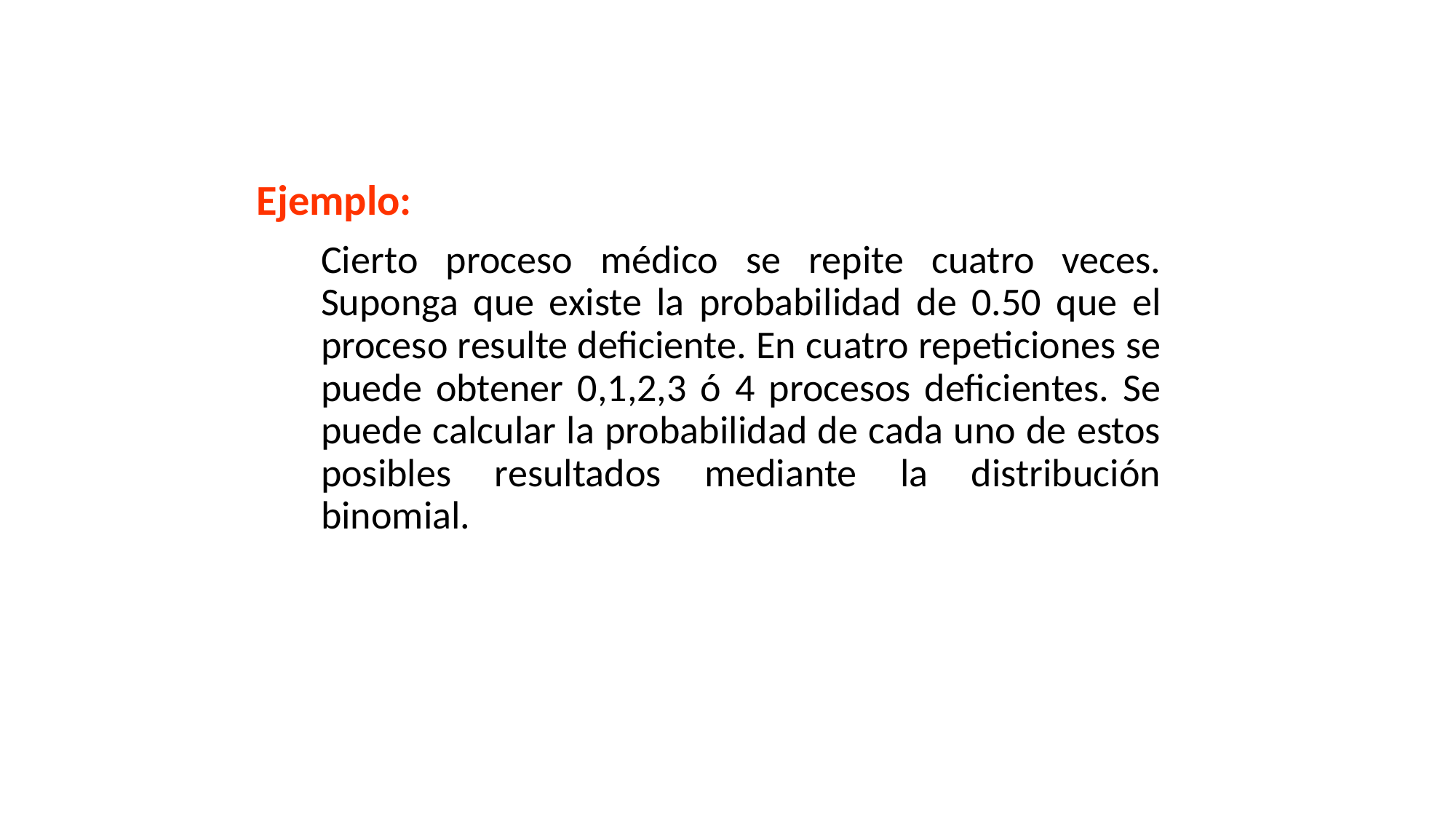

Ejemplo:
	Cierto proceso médico se repite cuatro veces. Suponga que existe la probabilidad de 0.50 que el proceso resulte deficiente. En cuatro repeticiones se puede obtener 0,1,2,3 ó 4 procesos deficientes. Se puede calcular la probabilidad de cada uno de estos posibles resultados mediante la distribución binomial.